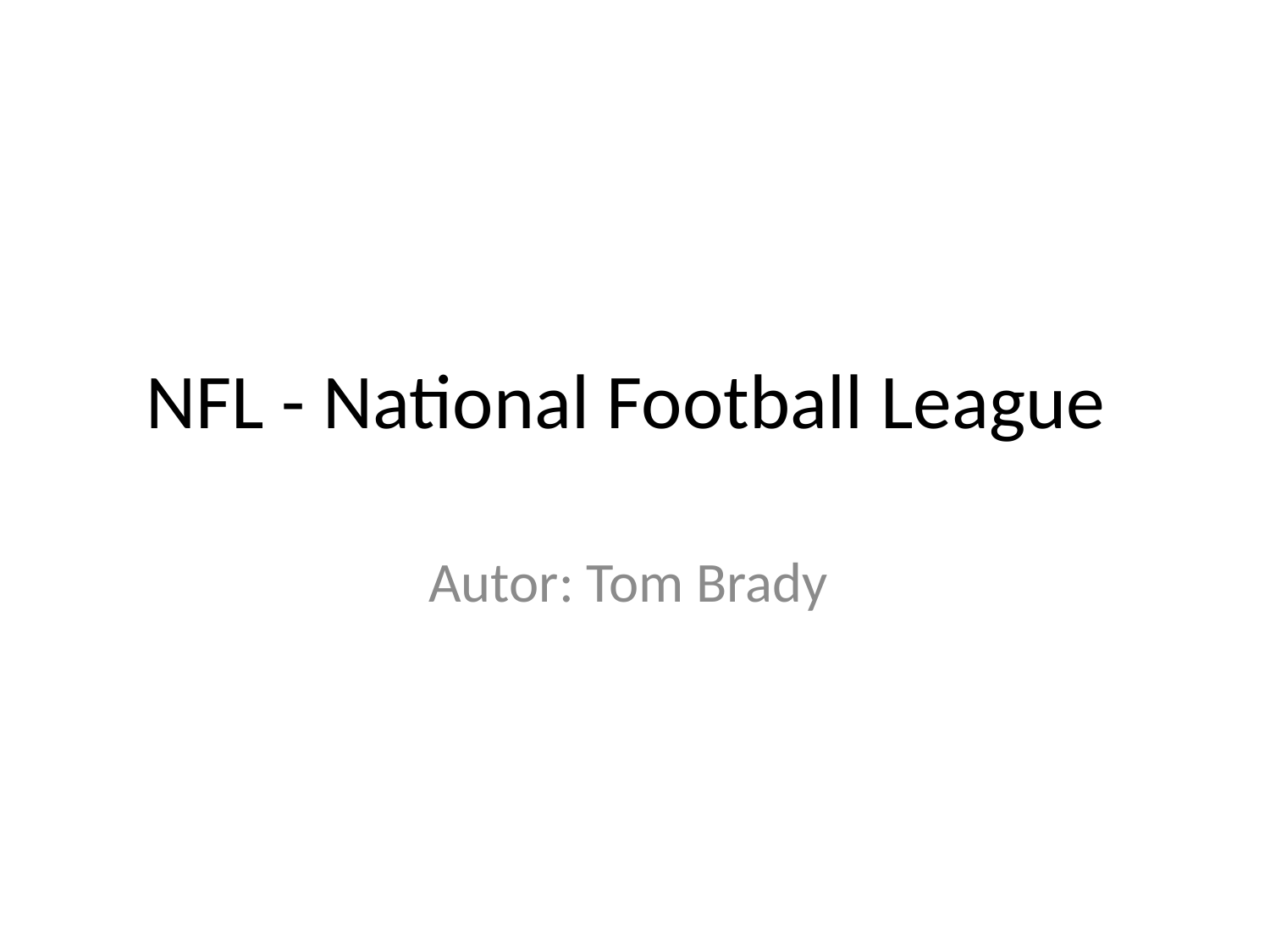

# NFL - National Football League
Autor: Tom Brady